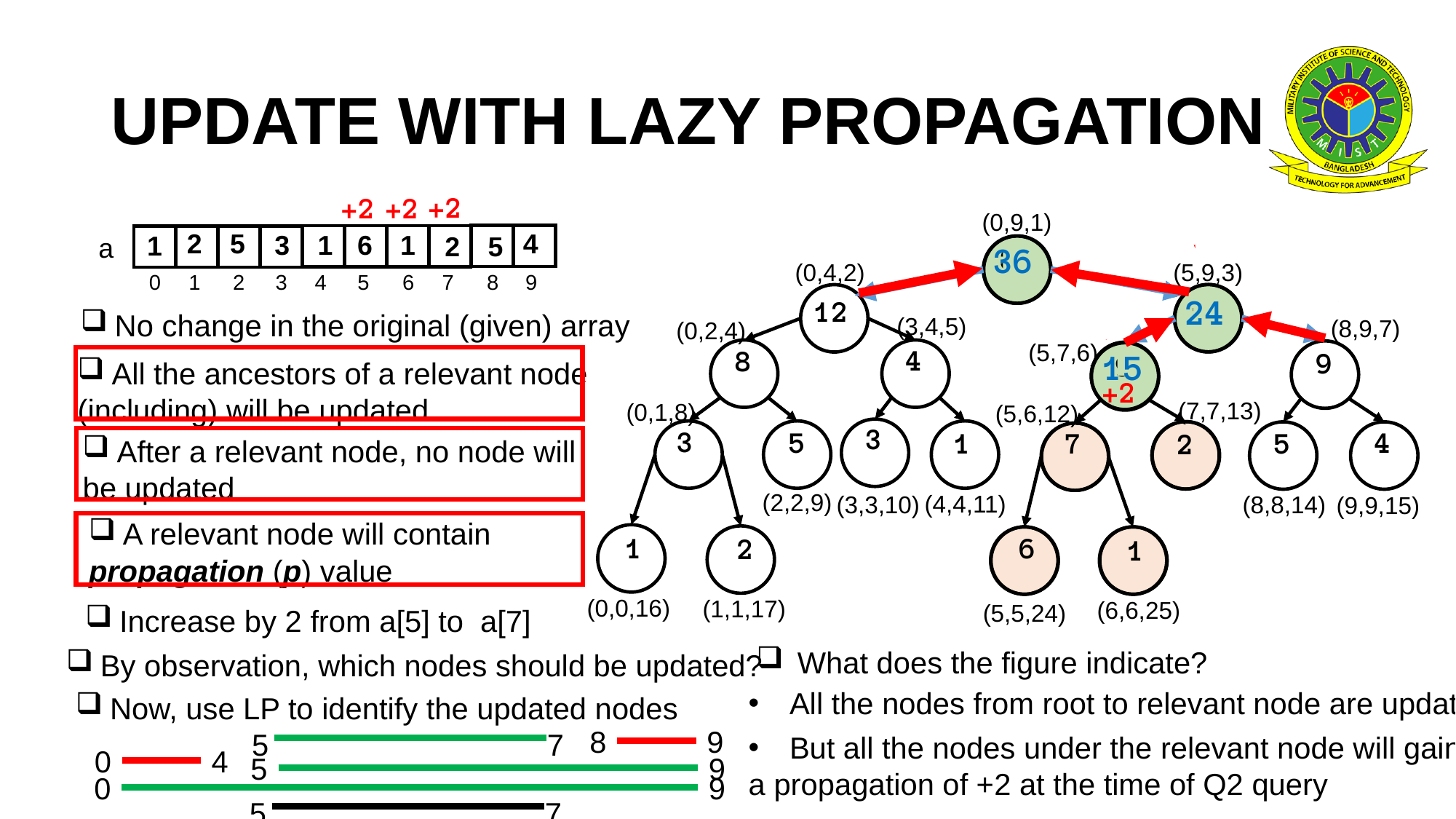

# UPDATE WITH LAZY PROPAGATION

+2
+2
+2
(0,9,1)

2
5
4
6
1
3
1
1
2
5
a

0
1
2
3
4
5
6
7
8
9
36
30

(5,9,3)
(0,4,2)

24

12
18

No change in the original (given) array
(3,4,5)
(8,9,7)
(0,2,4)
(5,7,6)
4
8
9
15

9

All the ancestors of a relevant node
(including) will be updated

+2
(7,7,13)
(0,1,8)
(5,6,12)
3
3
5
4
5
1
7
2

After a relevant node, no node will
be updated

(2,2,9)
(4,4,11)
(8,8,14)
(3,3,10)
(9,9,15)
A relevant node will contain
propagation (p) value

1
6
2

1

(0,0,16)
(1,1,17)
(6,6,25)
(5,5,24)
Increase by 2 from a[5] to  a[7]
What is updated sum of a[5] to a[7]?

What is updated sum of a[5] to a[9]?

What does the figure indicate?
By observation, which nodes should be updated?
Only the green nodes have been updated
What is updated sum of a[0] to a[9]?
How?
15
15 + 9
24
All the nodes from root to relevant node are updated
12 + 24
36
Now, use LP to identify the updated nodes
How many elements from a[5] to a[7]?
8
9
5
7
But all the nodes under the relevant node will gain
a propagation of +2 at the time of Q2 query
0
4
(7-5+1)
3
5
9
0
9
So the new sum is (9 + 3x2) = 15
5
7